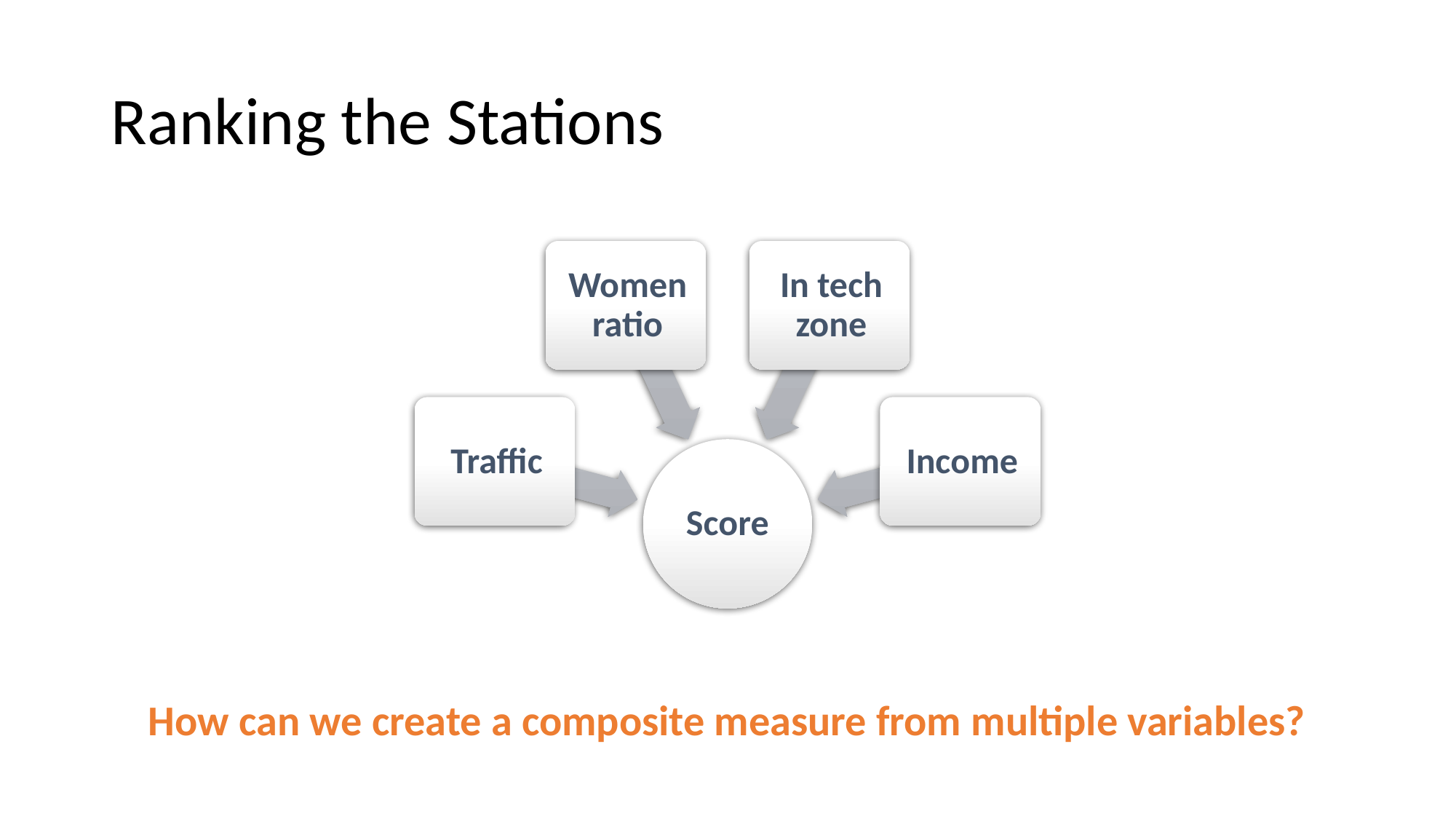

# Ranking the Stations
Score
Traffic
Women ratio
In tech zone
Income
How can we create a composite measure from multiple variables?